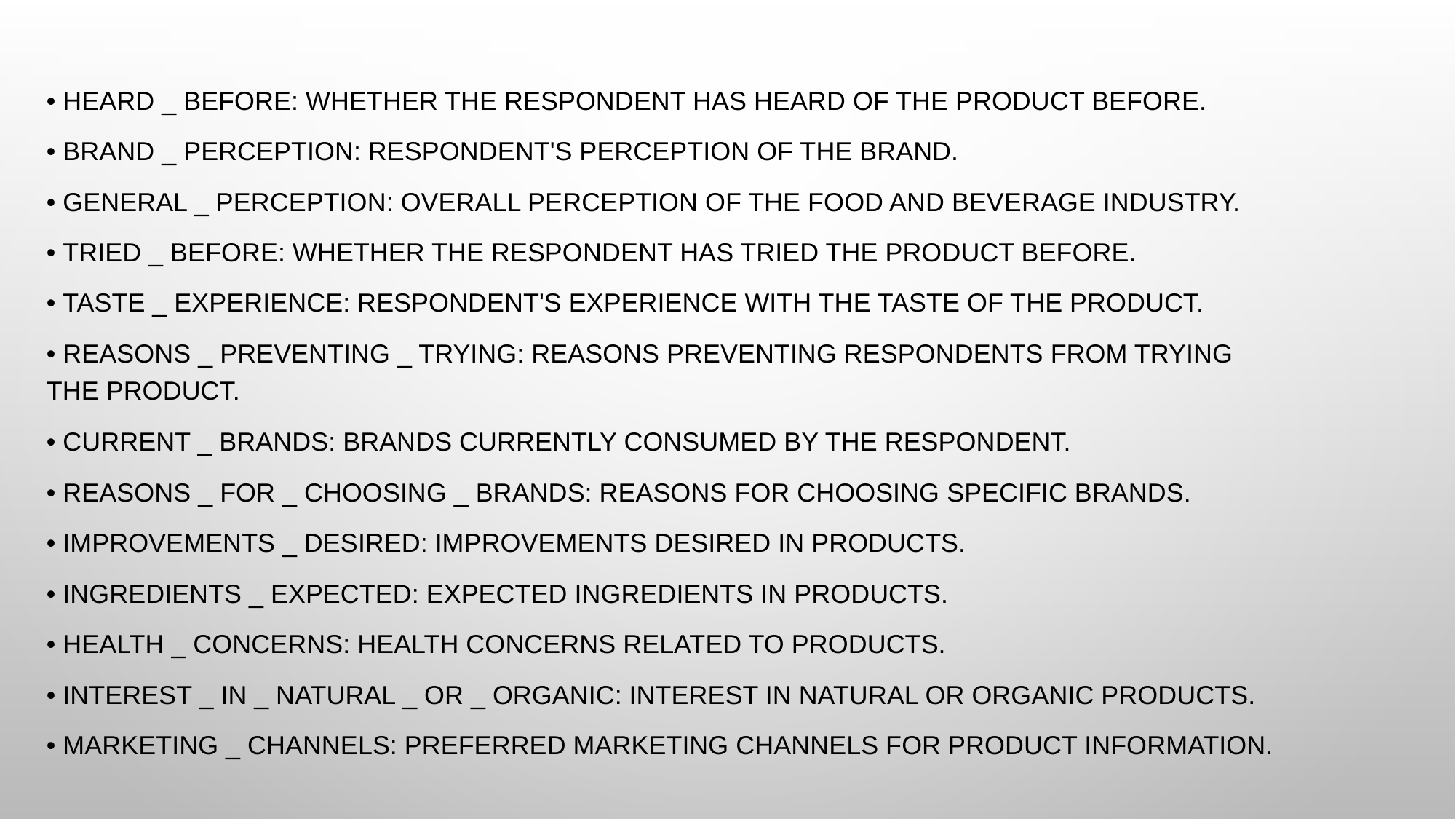

• Heard _ before: Whether the respondent has heard of the product before.
• Brand _ perception: Respondent's perception of the brand.
• General _ perception: Overall perception of the food and beverage industry.
• Tried _ before: Whether the respondent has tried the product before.
• Taste _ experience: Respondent's experience with the taste of the product.
• Reasons _ preventing _ trying: Reasons preventing respondents from trying the product.
• Current _ brands: Brands currently consumed by the respondent.
• Reasons _ for _ choosing _ brands: Reasons for choosing specific brands.
• Improvements _ desired: Improvements desired in products.
• Ingredients _ expected: Expected ingredients in products.
• Health _ concerns: Health concerns related to products.
• Interest _ in _ natural _ or _ organic: Interest in natural or organic products.
• Marketing _ channels: Preferred marketing channels for product information.